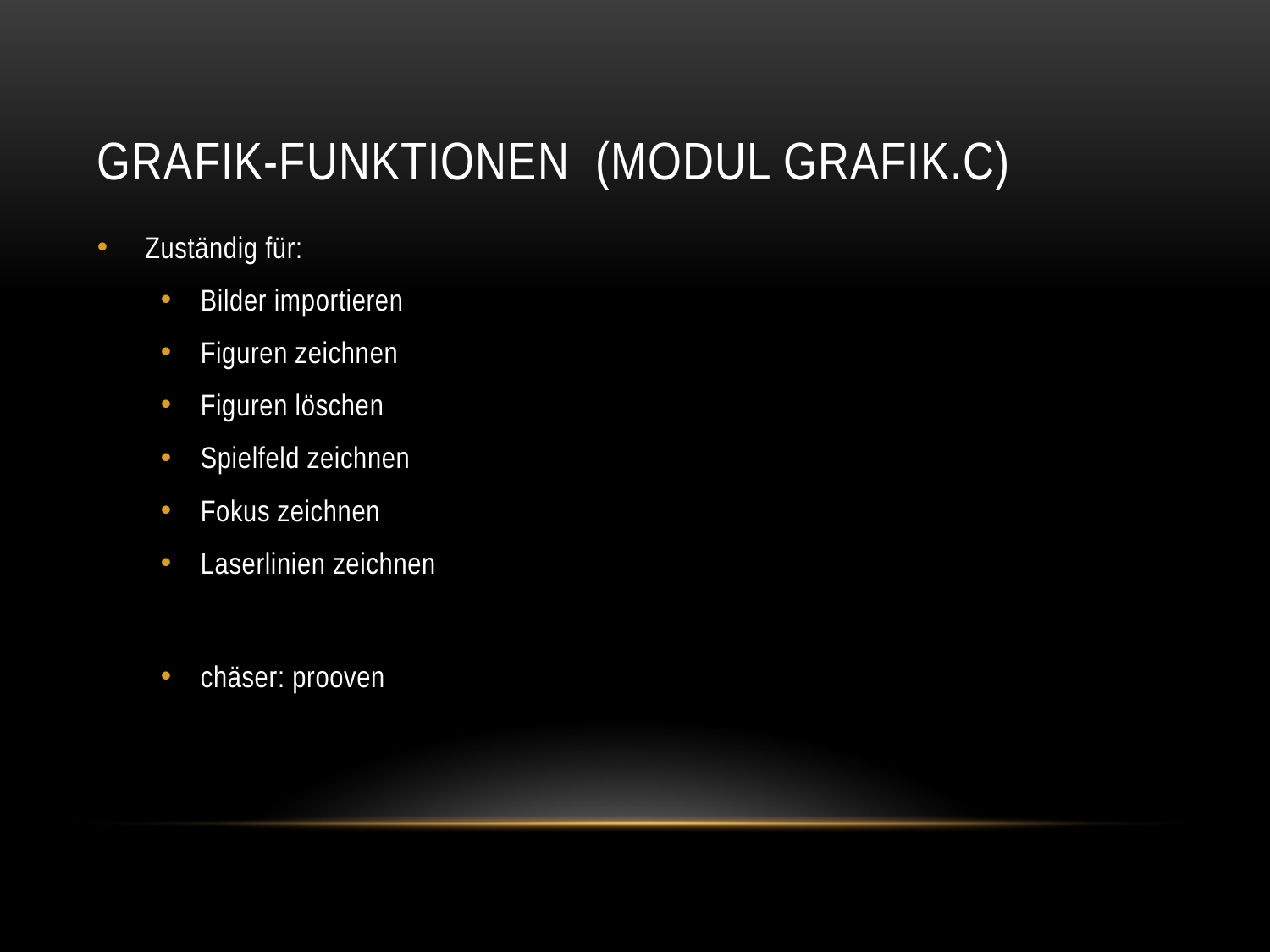

# Grafik-Funktionen  (Modul Grafik.c)
Zuständig für:
Bilder importieren
Figuren zeichnen
Figuren löschen
Spielfeld zeichnen
Fokus zeichnen
Laserlinien zeichnen

chäser: prooven